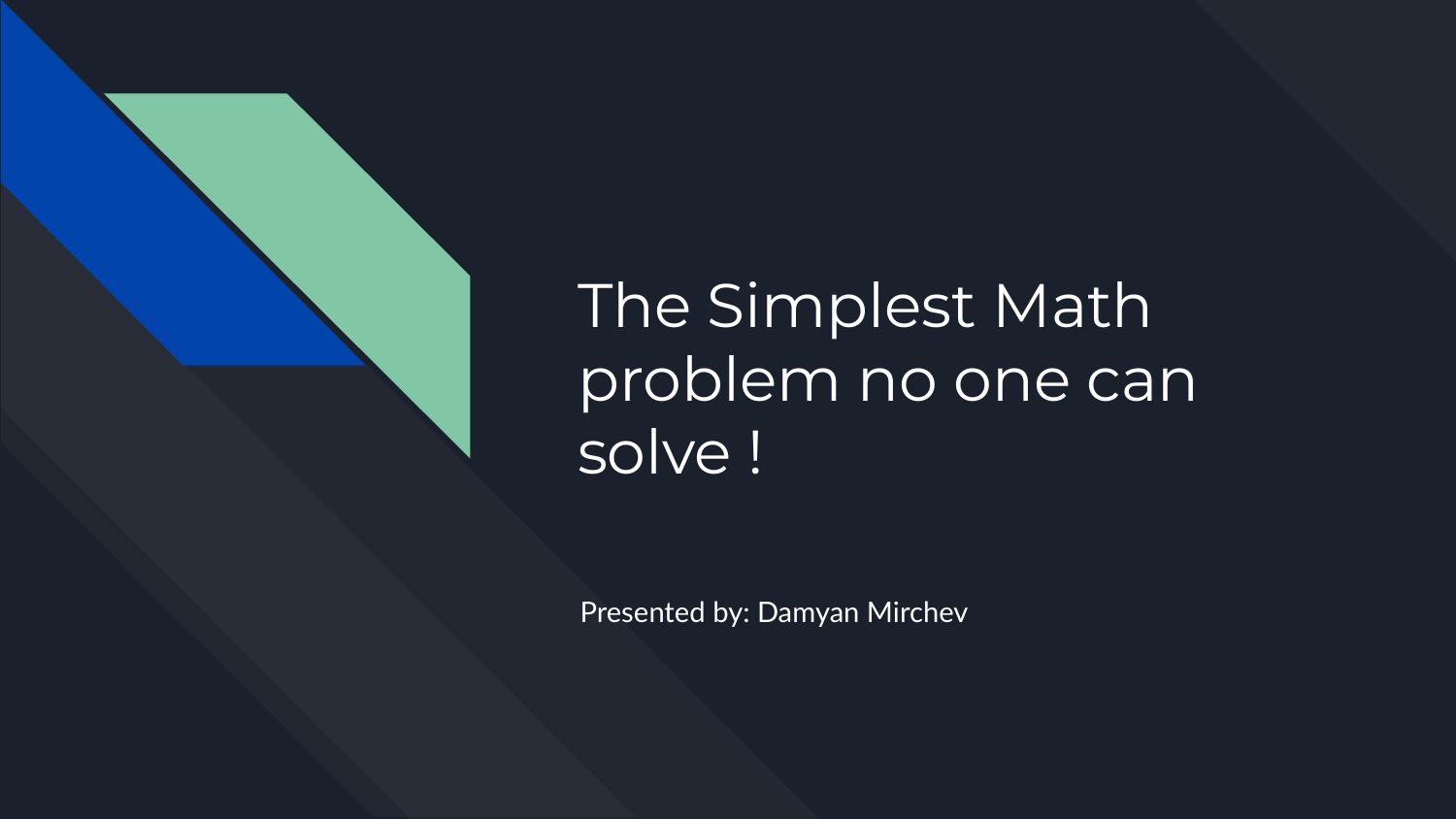

# The Simplest Math problem no one can solve !
Presented by: Damyan Mirchev